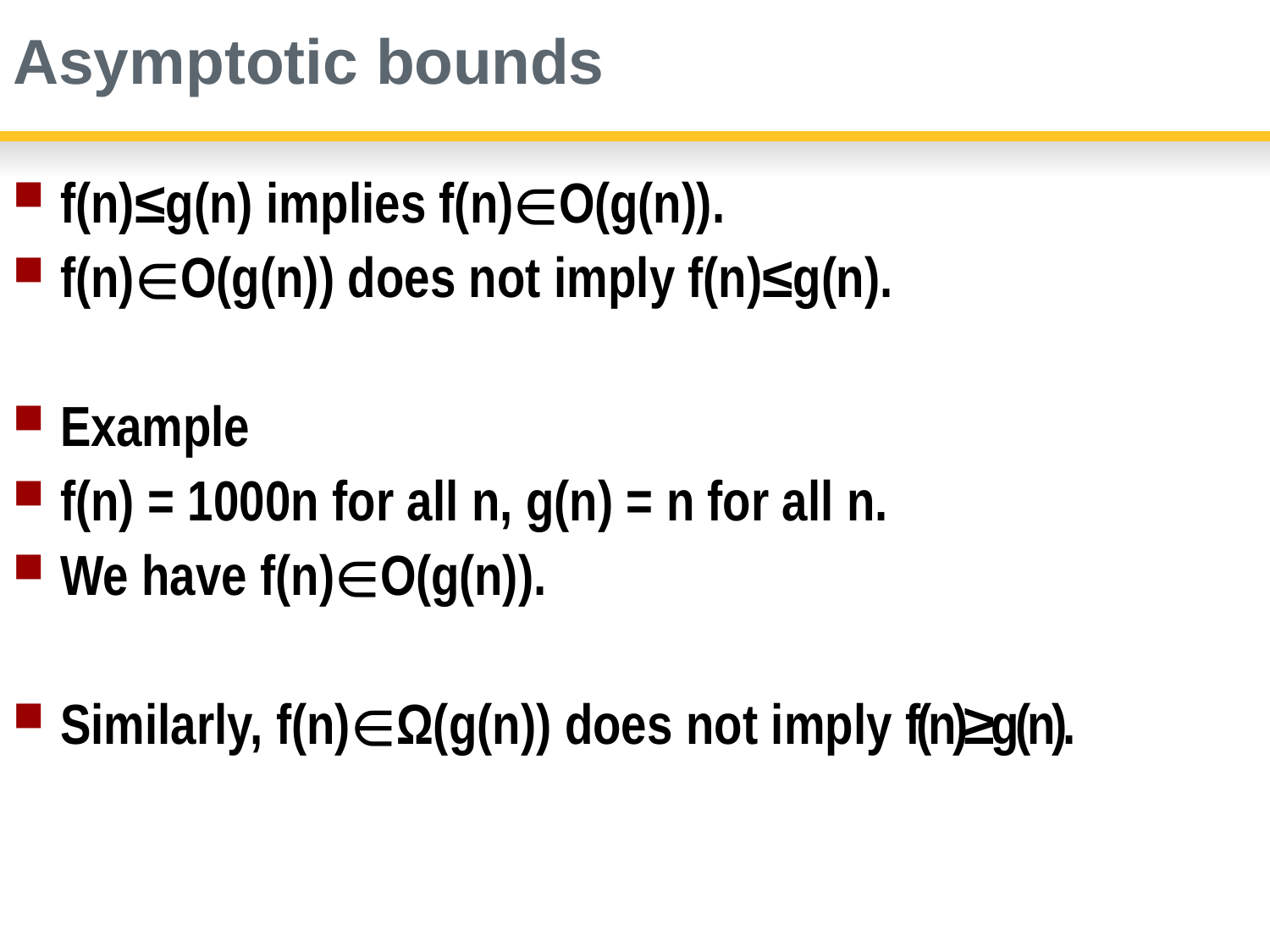

# Asymptotic bounds
f(n)≤g(n) implies f(n)∈O(g(n)).
f(n)∈O(g(n)) does not imply f(n)≤g(n).
Example
f(n) = 1000n for all n, g(n) = n for all n.
We have f(n)∈O(g(n)).
Similarly, f(n)∈Ω(g(n)) does not imply f(n)≥g(n).